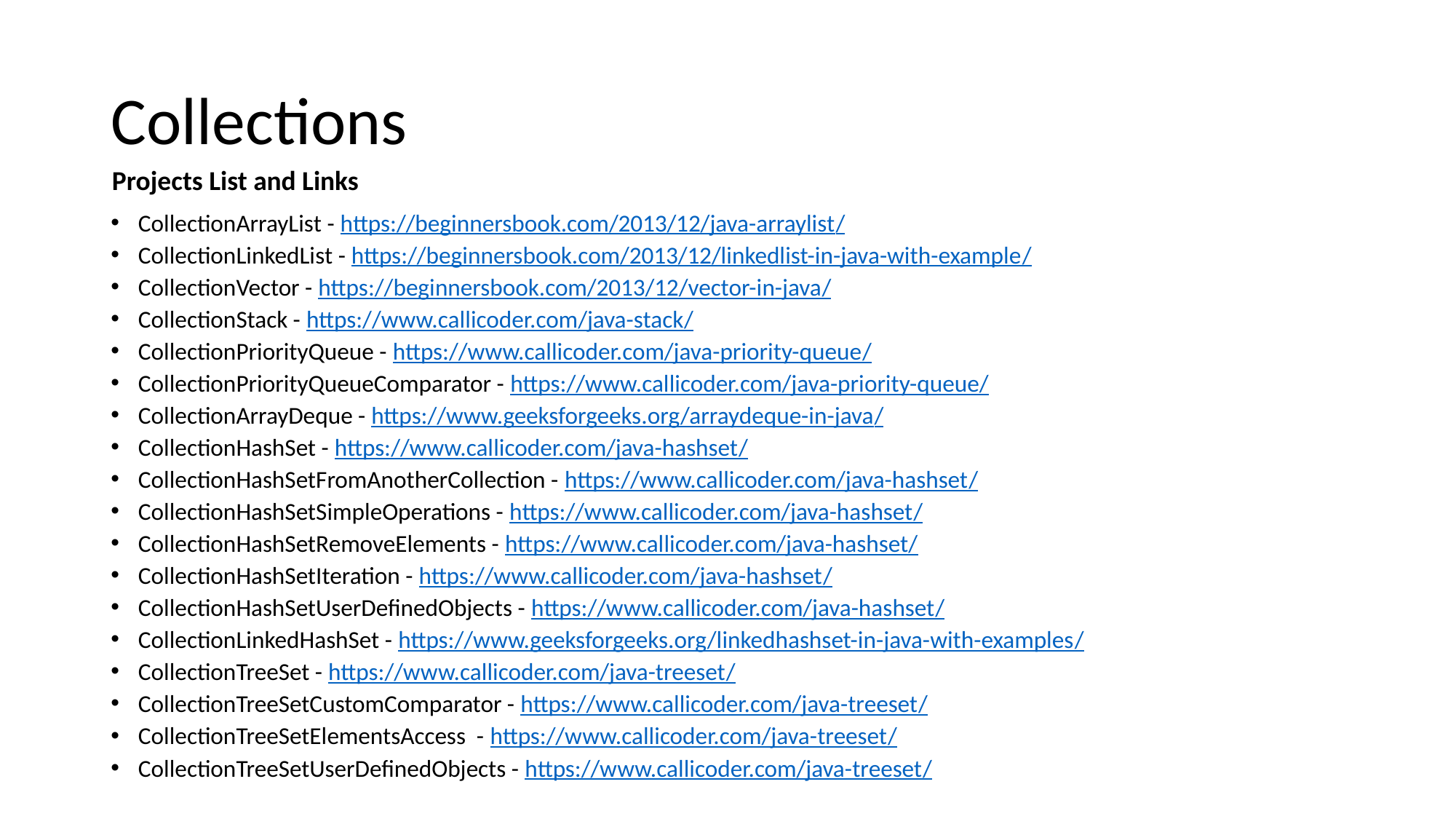

# Collections
Projects List and Links
CollectionArrayList - https://beginnersbook.com/2013/12/java-arraylist/
CollectionLinkedList - https://beginnersbook.com/2013/12/linkedlist-in-java-with-example/
CollectionVector - https://beginnersbook.com/2013/12/vector-in-java/
CollectionStack - https://www.callicoder.com/java-stack/
CollectionPriorityQueue - https://www.callicoder.com/java-priority-queue/
CollectionPriorityQueueComparator - https://www.callicoder.com/java-priority-queue/
CollectionArrayDeque - https://www.geeksforgeeks.org/arraydeque-in-java/
CollectionHashSet - https://www.callicoder.com/java-hashset/
CollectionHashSetFromAnotherCollection - https://www.callicoder.com/java-hashset/
CollectionHashSetSimpleOperations - https://www.callicoder.com/java-hashset/
CollectionHashSetRemoveElements - https://www.callicoder.com/java-hashset/
CollectionHashSetIteration - https://www.callicoder.com/java-hashset/
CollectionHashSetUserDefinedObjects - https://www.callicoder.com/java-hashset/
CollectionLinkedHashSet - https://www.geeksforgeeks.org/linkedhashset-in-java-with-examples/
CollectionTreeSet - https://www.callicoder.com/java-treeset/
CollectionTreeSetCustomComparator - https://www.callicoder.com/java-treeset/
CollectionTreeSetElementsAccess  - https://www.callicoder.com/java-treeset/
CollectionTreeSetUserDefinedObjects - https://www.callicoder.com/java-treeset/